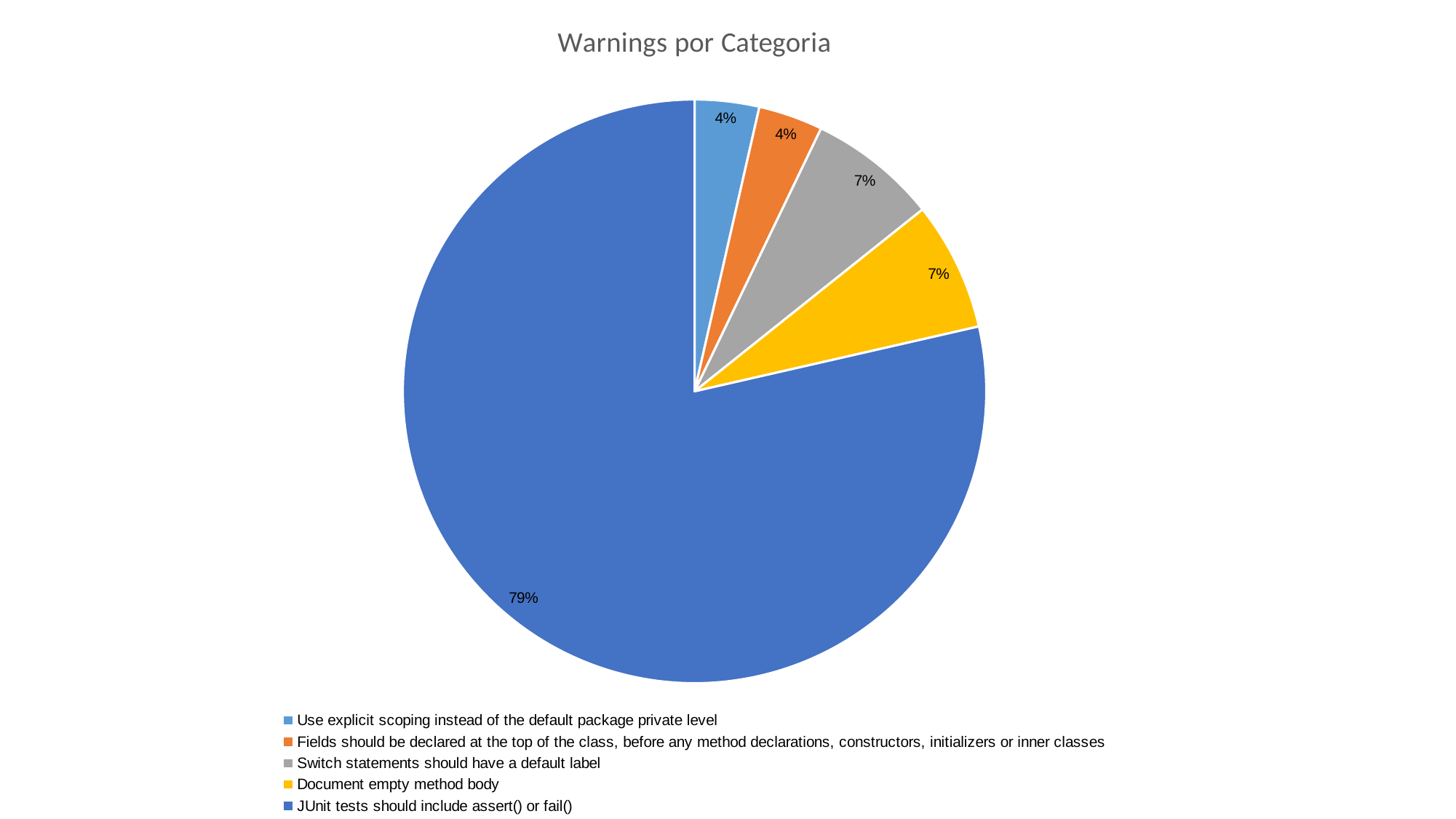

### Chart: Warnings por Categoria

| Category | Warnings por Categoria |
|---|---|
| Use explicit scoping instead of the default package private level | 1.0 |
| Fields should be declared at the top of the class, before any method declarations, constructors, initializers or inner classes | 1.0 |
| Switch statements should have a default label | 2.0 |
| Document empty method body | 2.0 |
| JUnit tests should include assert() or fail() | 22.0 |